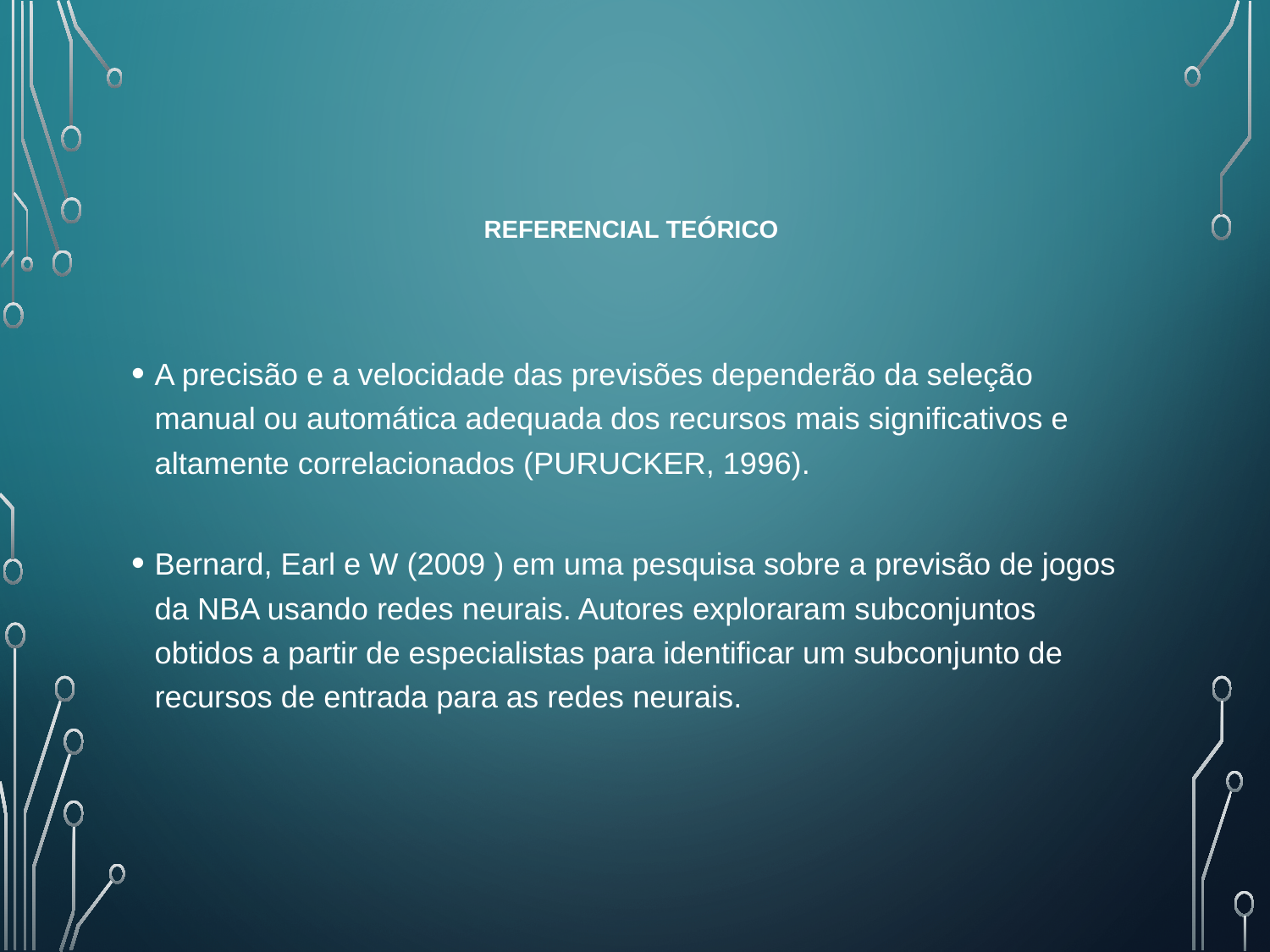

# REFERENCIAL Teórico

A precisão e a velocidade das previsões dependerão da seleção manual ou automática adequada dos recursos mais significativos e altamente correlacionados (PURUCKER, 1996).
Bernard, Earl e W (2009 ) em uma pesquisa sobre a previsão de jogos da NBA usando redes neurais. Autores exploraram subconjuntos obtidos a partir de especialistas para identificar um subconjunto de recursos de entrada para as redes neurais.